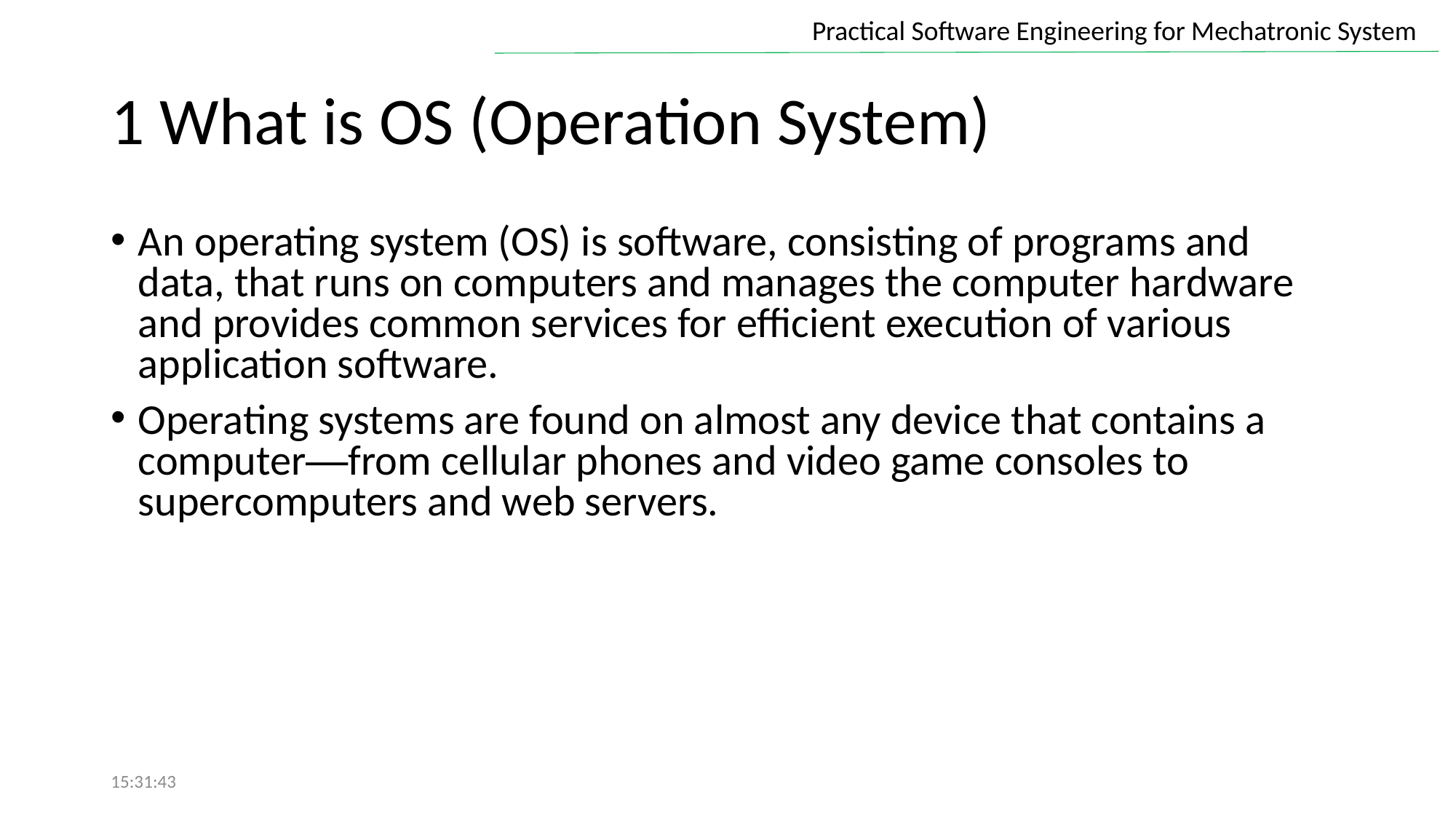

# 1 What is OS (Operation System)
An operating system (OS) is software, consisting of programs and data, that runs on computers and manages the computer hardware and provides common services for efficient execution of various application software.
Operating systems are found on almost any device that contains a computer—from cellular phones and video game consoles to supercomputers and web servers.
15:31:43
3